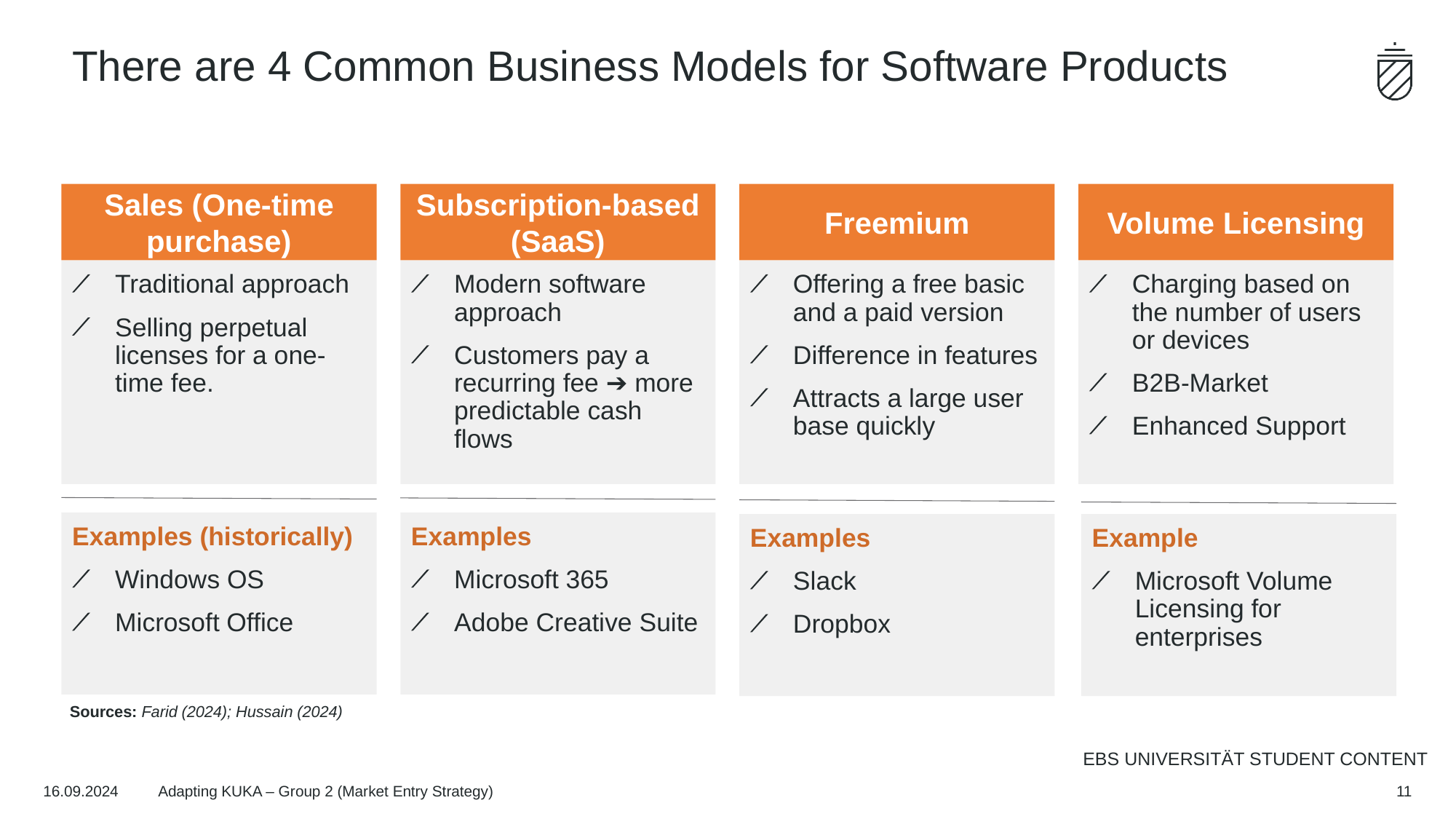

# There are 4 Common Business Models for Software Products
Sales (One-time purchase)
Subscription-based (SaaS)
Freemium
Volume Licensing
Traditional approach
Selling perpetual licenses for a one-time fee.
Offering a free basic and a paid version
Difference in features
Attracts a large user base quickly
Charging based on the number of users or devices
B2B-Market
Enhanced Support
Modern software approach
Customers pay a recurring fee ➔ more predictable cash flows
Examples (historically)
Windows OS
Microsoft Office

Examples
Microsoft 365
Adobe Creative Suite
Examples
Slack
Dropbox
Example
Microsoft Volume Licensing for enterprises
Sources: Farid (2024); Hussain (2024)
16.09.2024
Adapting KUKA – Group 2 (Market Entry Strategy)
11